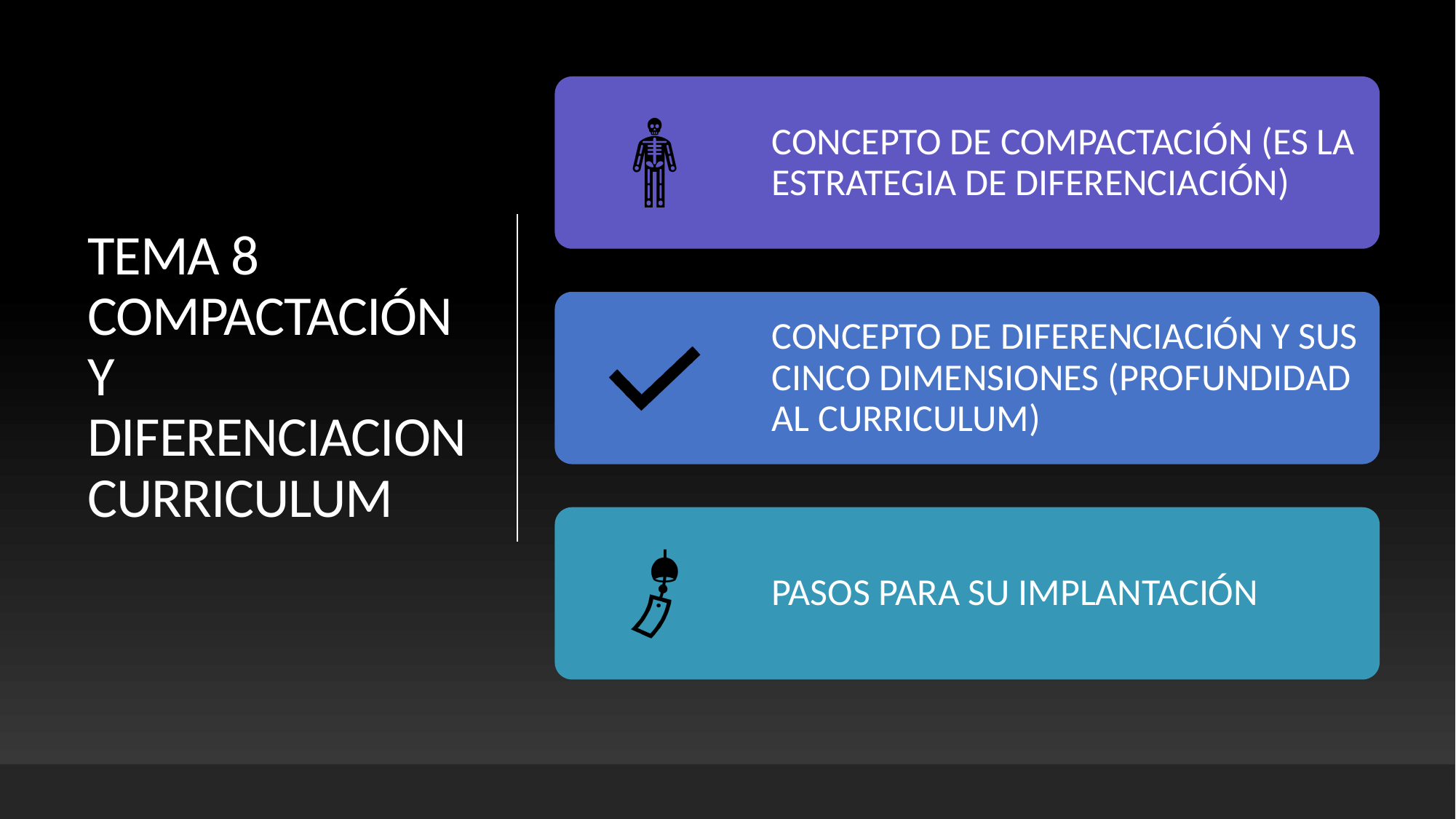

# TEMA 8 COMPACTACIÓN Y DIFERENCIACION CURRICULUM
CONCEPTO DE COMPACTACIÓN (ES LA ESTRATEGIA DE DIFERENCIACIÓN)
CONCEPTO DE DIFERENCIACIÓN Y SUS CINCO DIMENSIONES (PROFUNDIDAD AL CURRICULUM)
PASOS PARA SU IMPLANTACIÓN